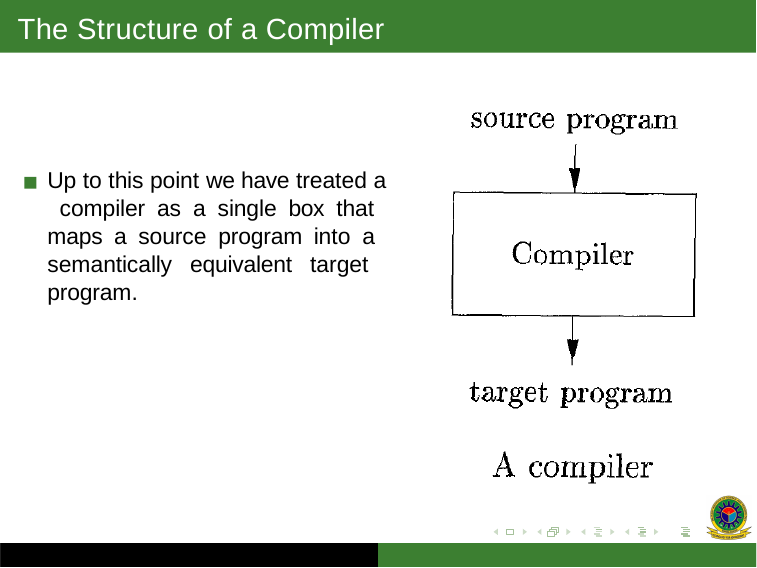

# The Structure of a Compiler

Up to this point we have treated a  compiler as a single box that  maps a source program into a  semantically equivalent target  program.